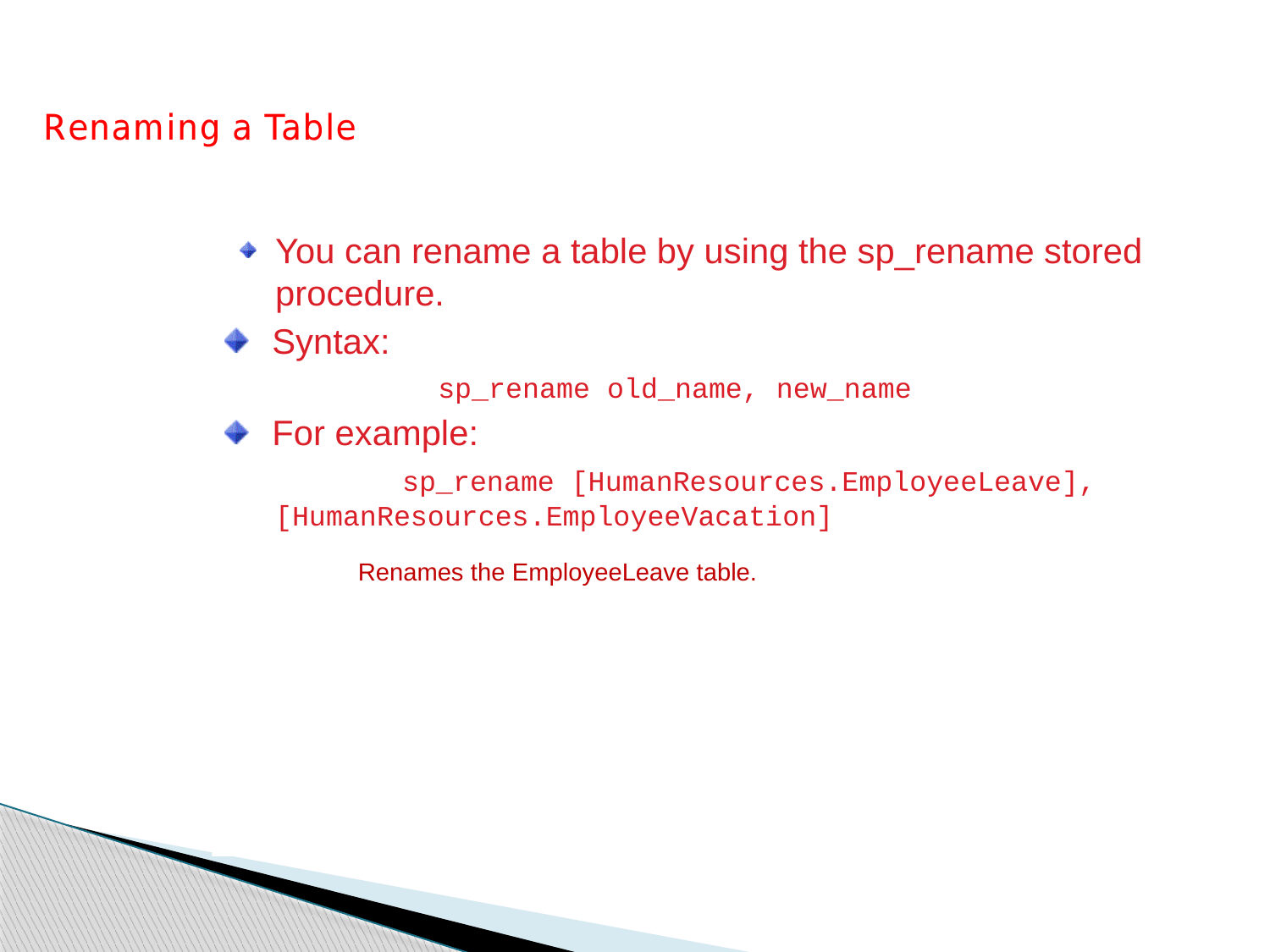

Renaming a Table
You can rename a table by using the sp_rename stored procedure.
Syntax:
		sp_rename old_name, new_name
For example:
		sp_rename [HumanResources.EmployeeLeave], 	[HumanResources.EmployeeVacation]

Renames the EmployeeLeave table.